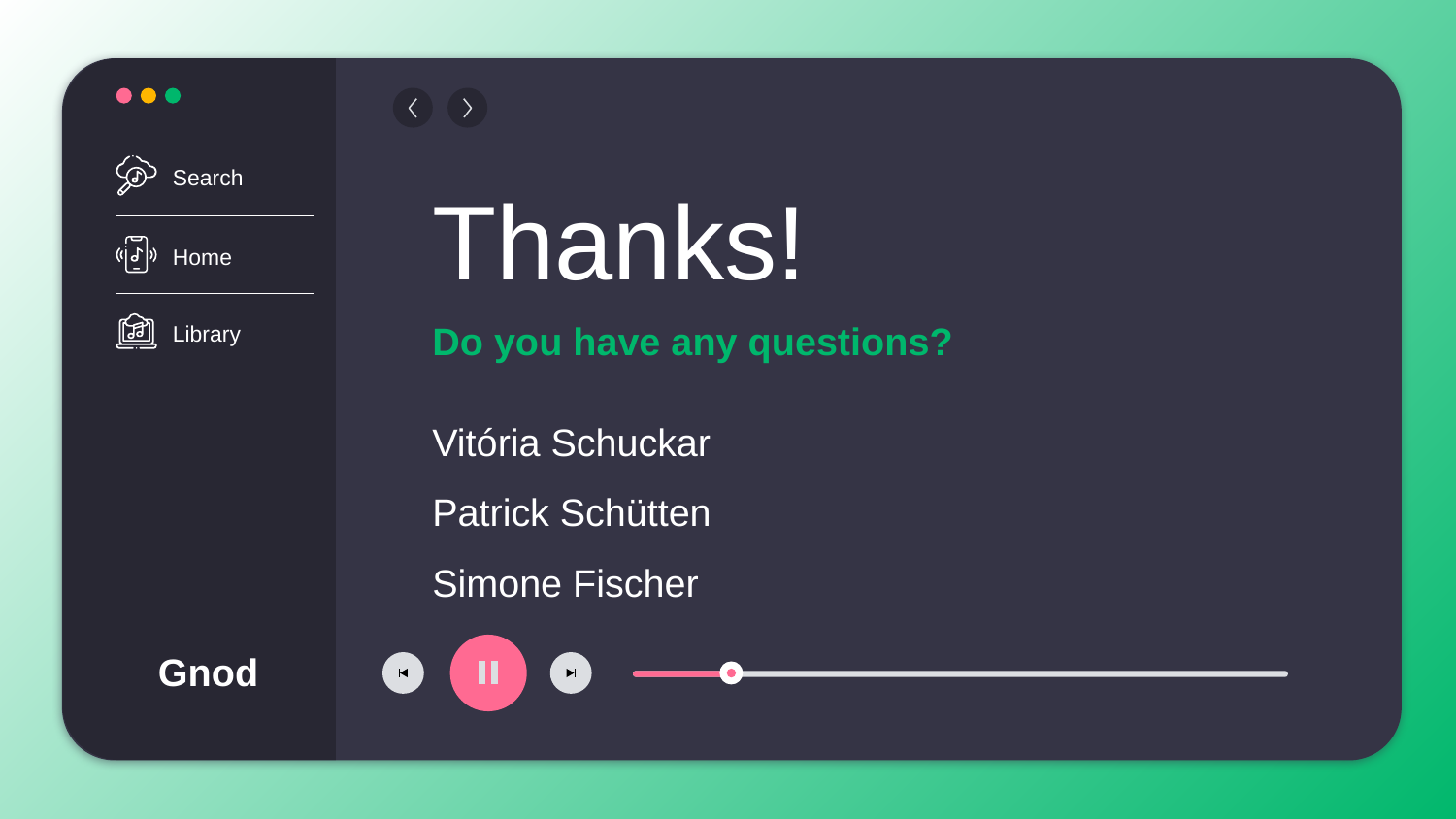

Search

Home

Library

# Thanks!
Do you have any questions?
Vitória Schuckar
Patrick Schütten
Simone Fischer

Gnod